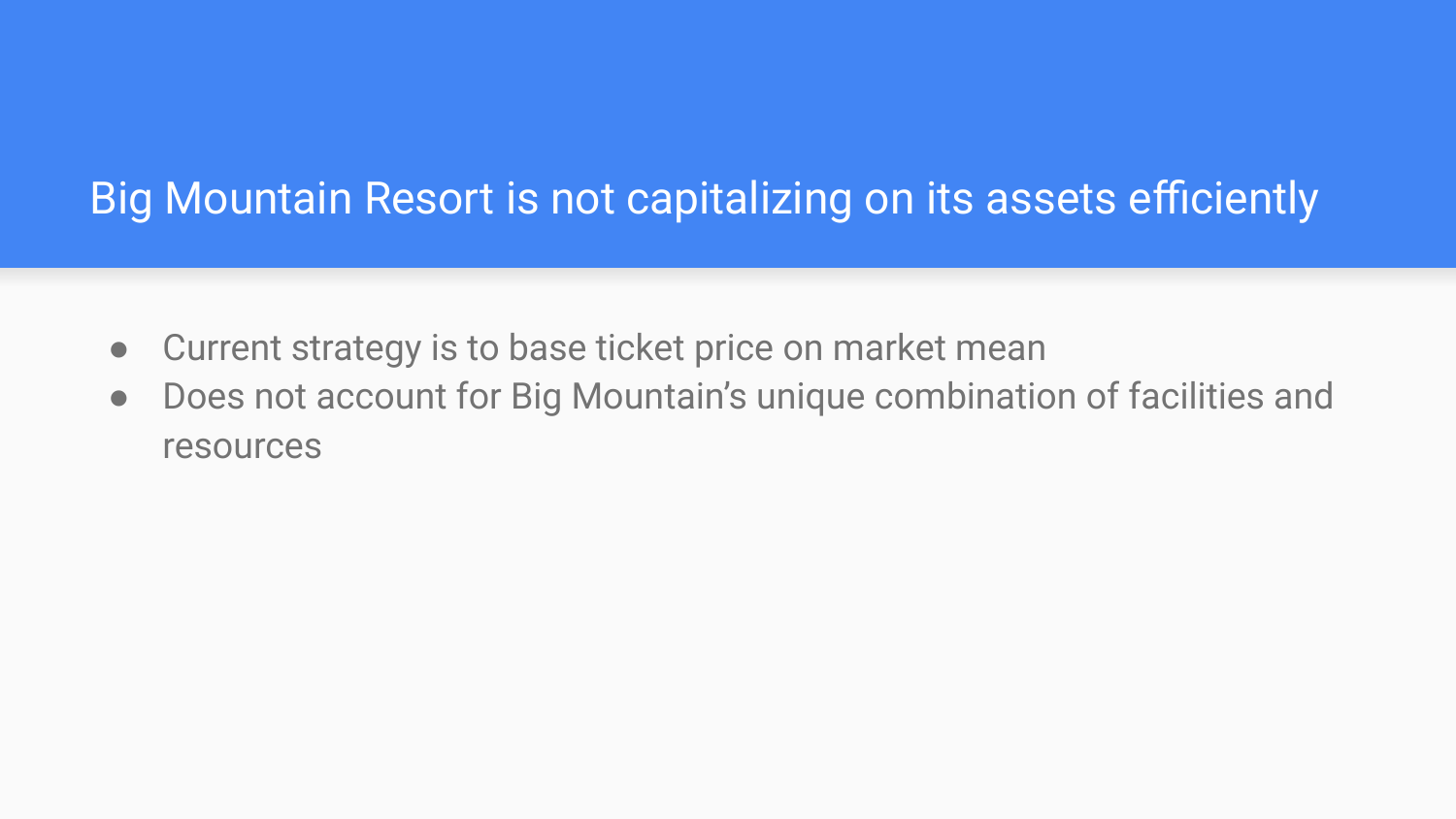

# Big Mountain Resort is not capitalizing on its assets efficiently
Current strategy is to base ticket price on market mean
Does not account for Big Mountain’s unique combination of facilities and resources